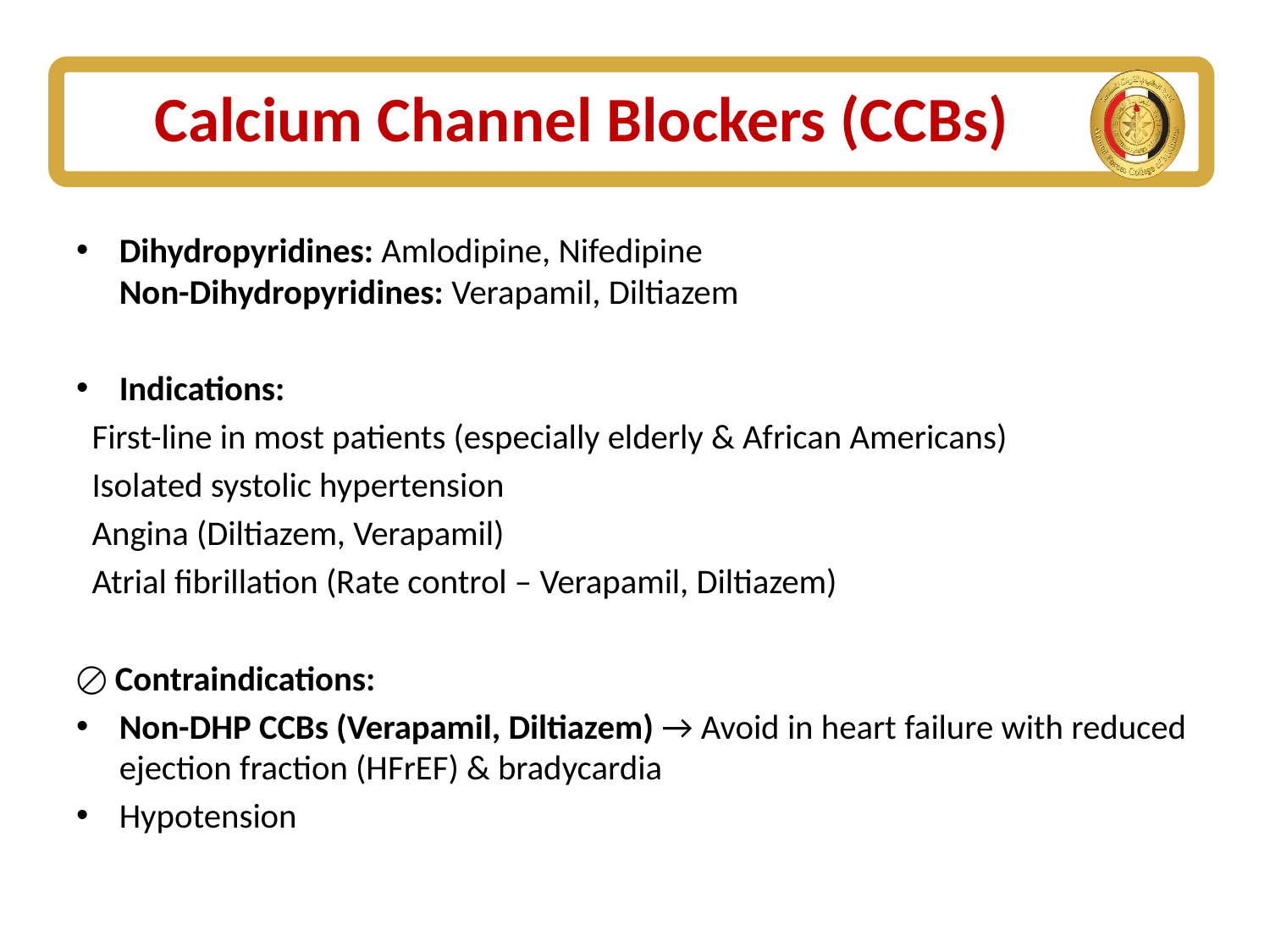

# Calcium Channel Blockers (CCBs)
Dihydropyridines: Amlodipine, Nifedipine
Non-Dihydropyridines: Verapamil, Diltiazem

Indications:
  First-line in most patients (especially elderly & African Americans)
  Isolated systolic hypertension
  Angina (Diltiazem, Verapamil)
  Atrial fibrillation (Rate control – Verapamil, Diltiazem)

🚫 Contraindications:
Non-DHP CCBs (Verapamil, Diltiazem) → Avoid in heart failure with reduced ejection fraction (HFrEF) & bradycardia
Hypotension